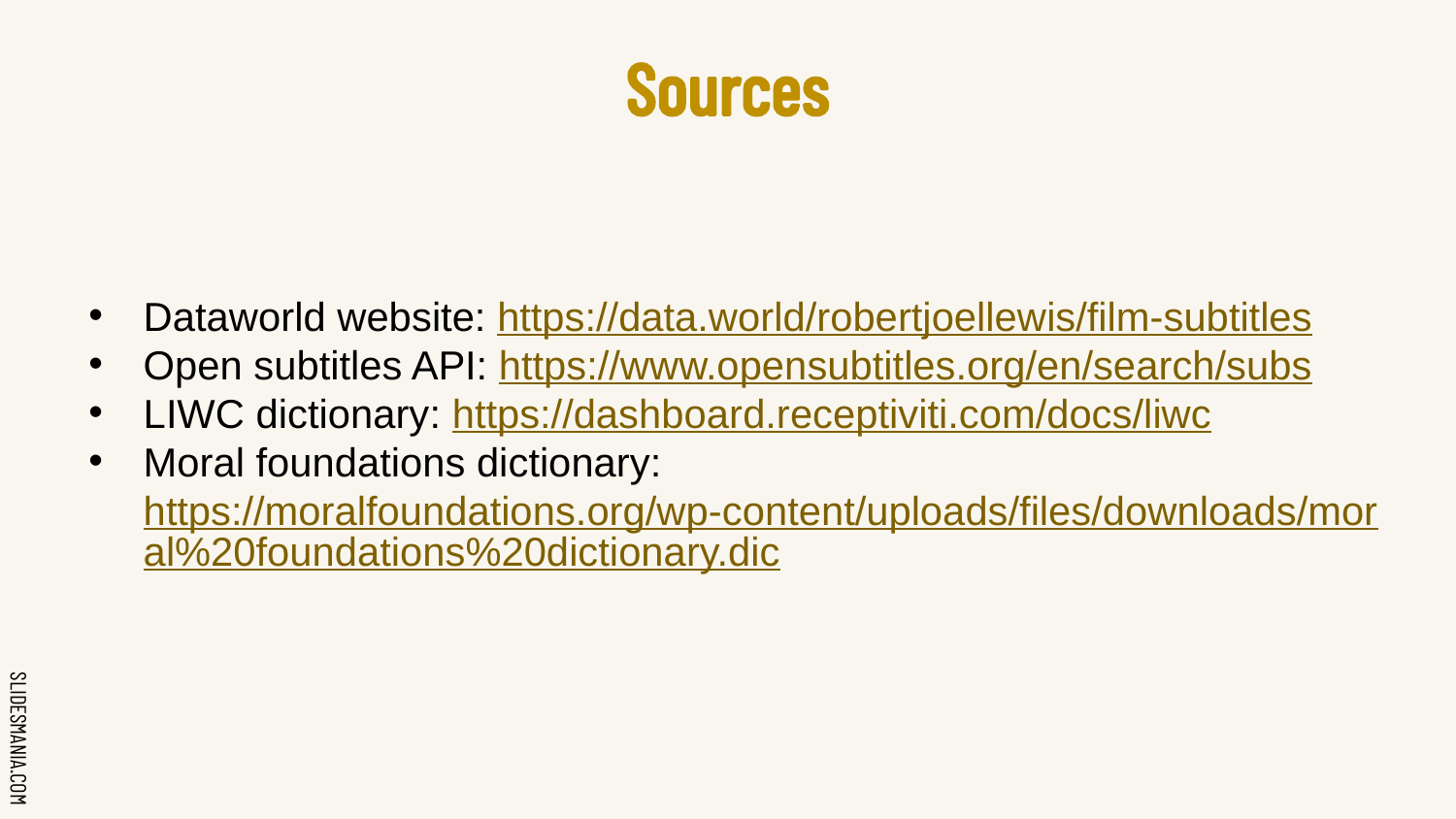

# Sources
Dataworld website: https://data.world/robertjoellewis/film-subtitles
Open subtitles API: https://www.opensubtitles.org/en/search/subs
LIWC dictionary: https://dashboard.receptiviti.com/docs/liwc
Moral foundations dictionary: https://moralfoundations.org/wp-content/uploads/files/downloads/moral%20foundations%20dictionary.dic